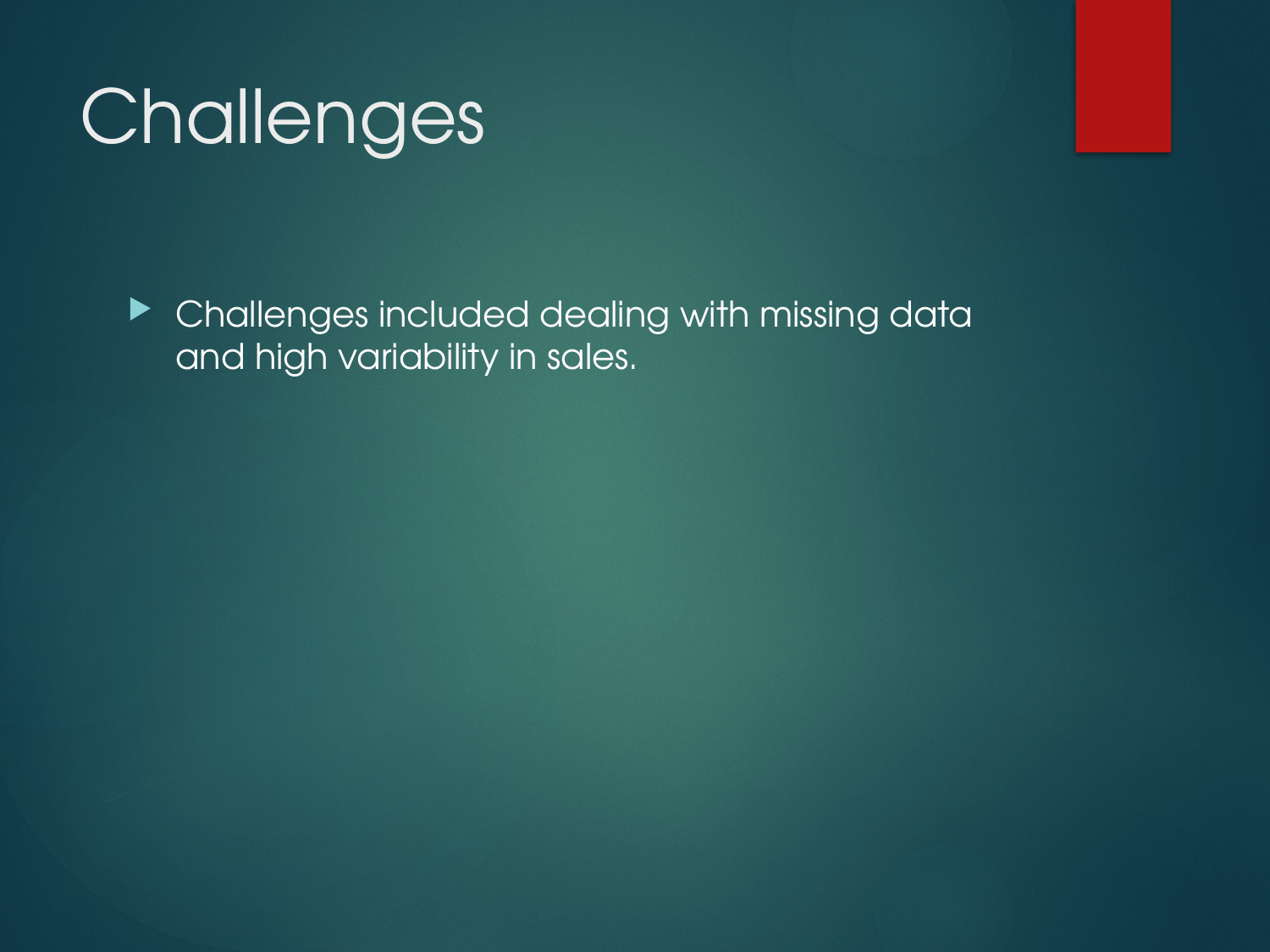

# Challenges
Challenges included dealing with missing data and high variability in sales.